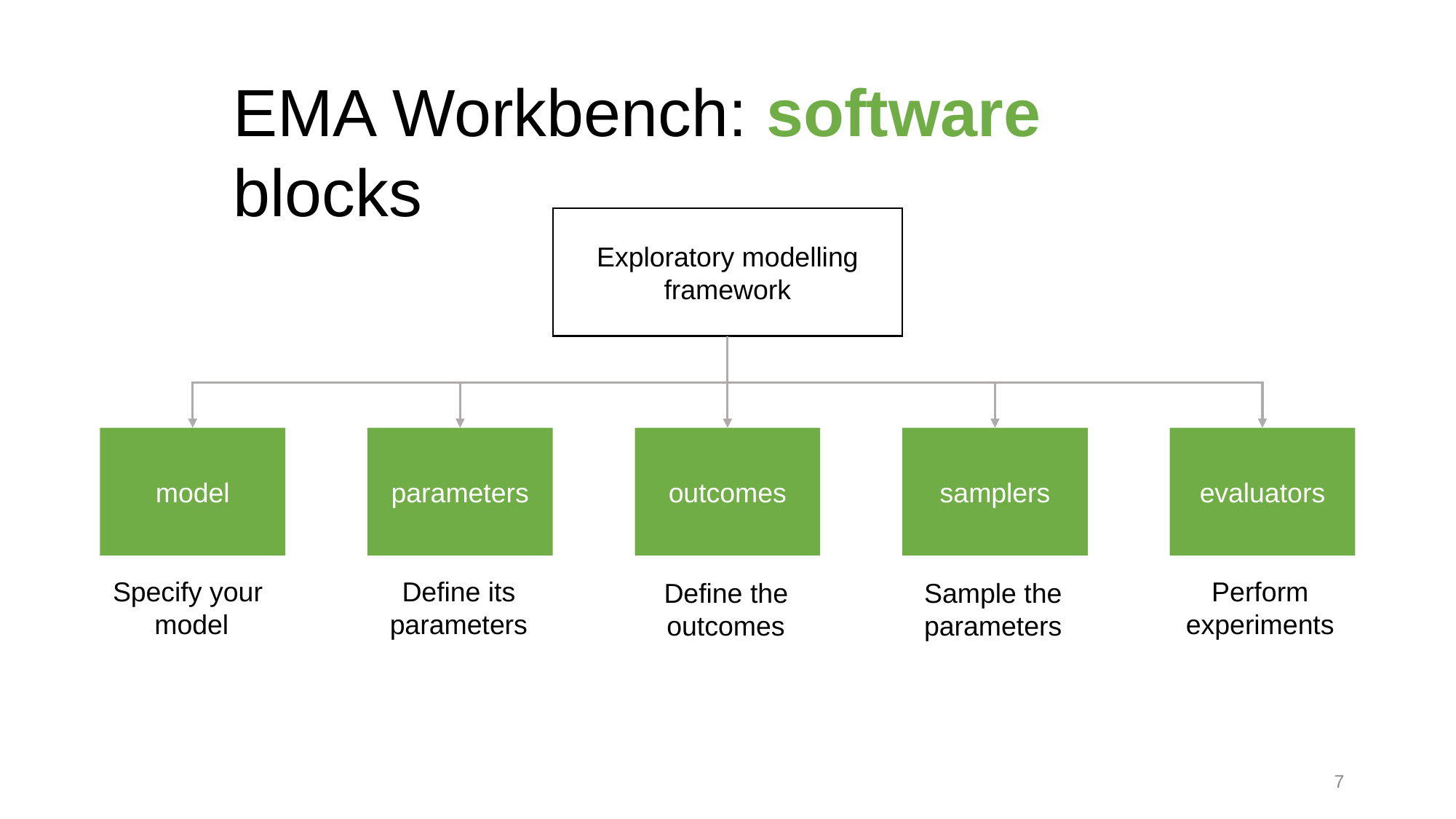

EMA Workbench: software blocks
Exploratory modelling framework
model
evaluators
parameters
outcomes
samplers
Specify your
model
Define its parameters
Perform experiments
Define the outcomes
Sample the parameters
7